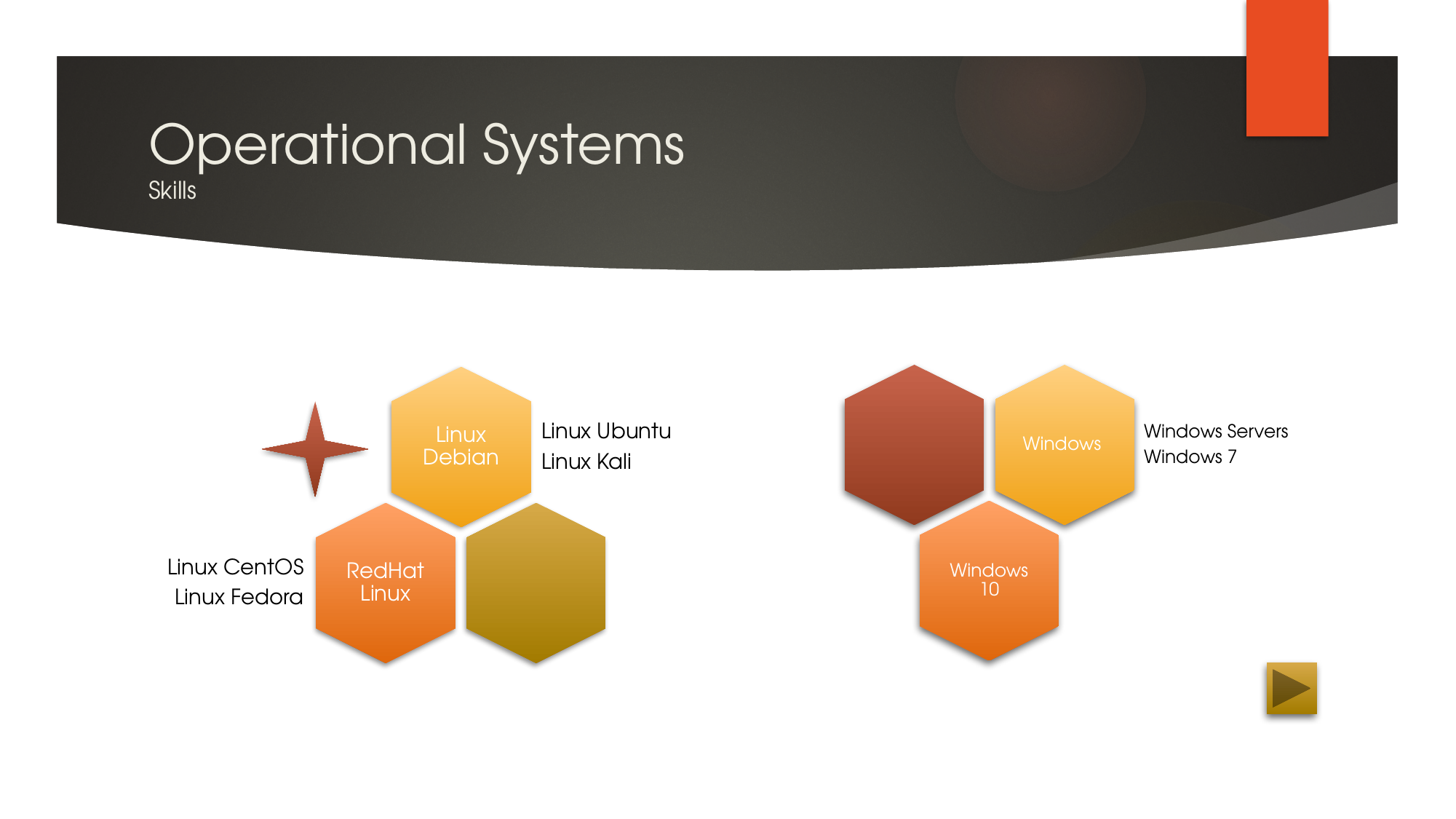

# Operational Systems Skills
Linux Debian
Linux Ubuntu
Linux Kali

RedHat Linux
Linux CentOS
Linux Fedora

Windows
Windows Servers
Windows 7

Windows 10